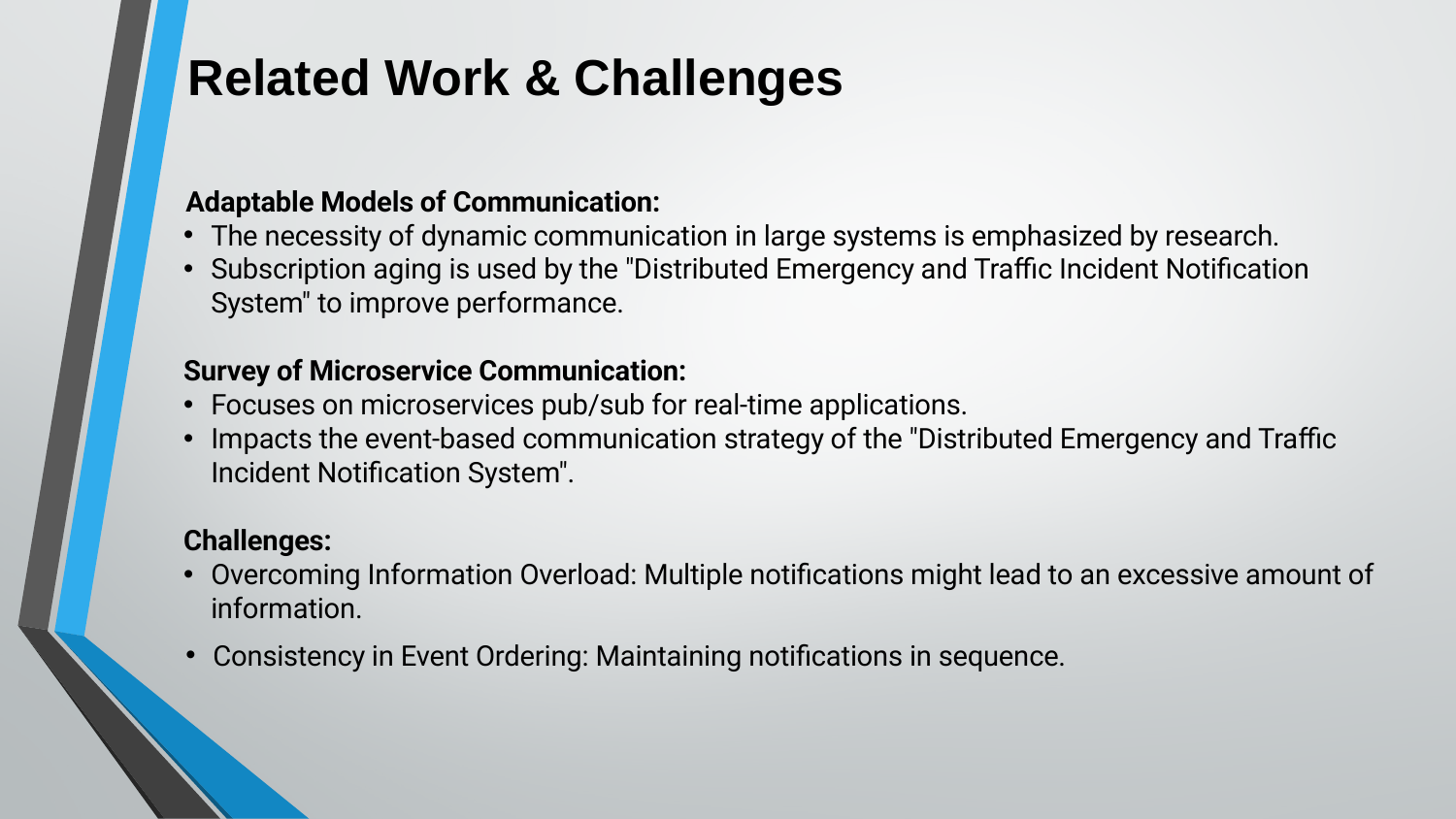

Related Work & Challenges

Adaptable Models of Communication:
The necessity of dynamic communication in large systems is emphasized by research.
Subscription aging is used by the "Distributed Emergency and Traffic Incident Notification System" to improve performance.

Survey of Microservice Communication:
Focuses on microservices pub/sub for real-time applications.
Impacts the event-based communication strategy of the "Distributed Emergency and Traffic Incident Notification System".

Challenges:
Overcoming Information Overload: Multiple notifications might lead to an excessive amount of information.
Consistency in Event Ordering: Maintaining notifications in sequence.